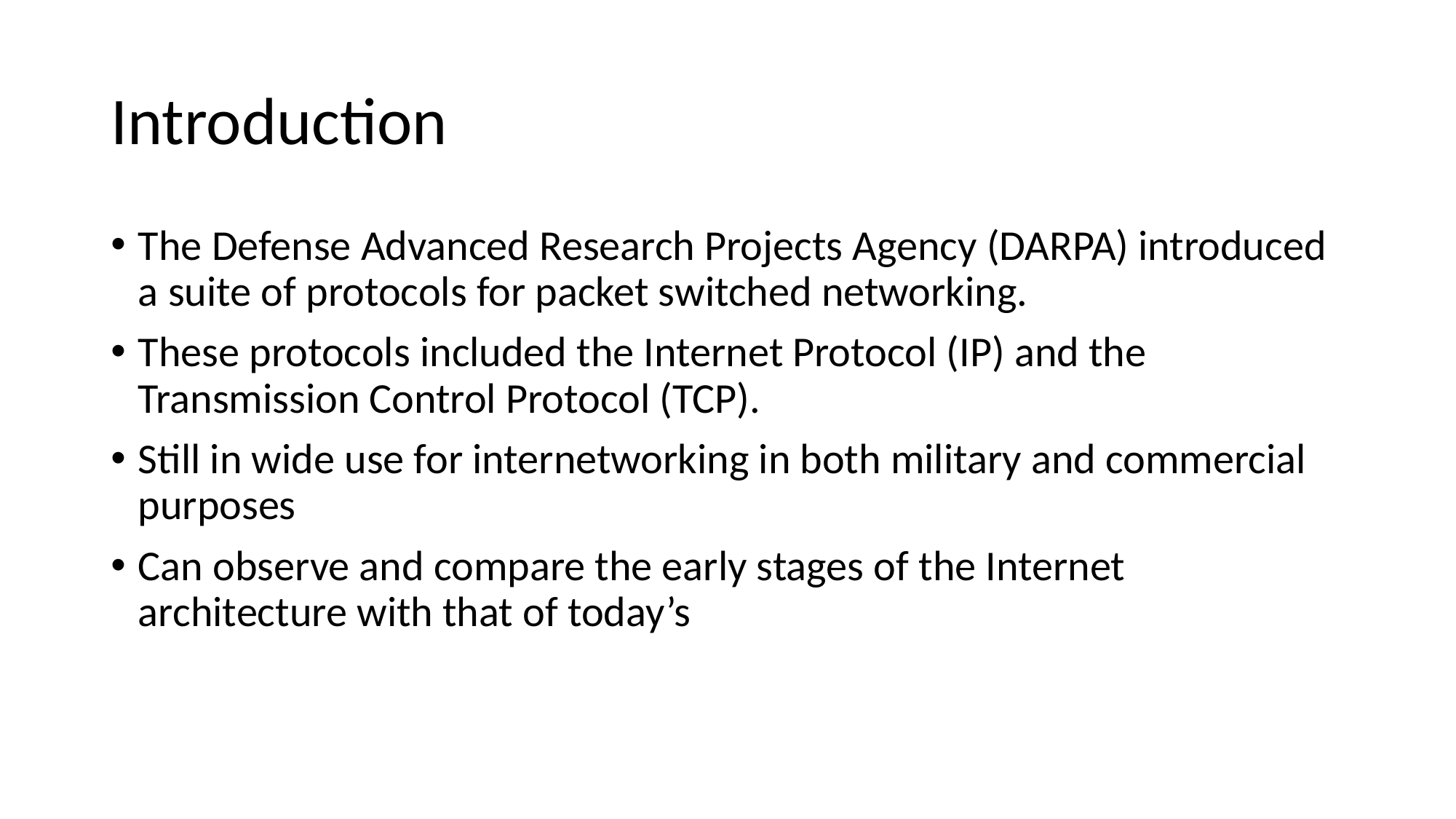

# Introduction
The Defense Advanced Research Projects Agency (DARPA) introduced a suite of protocols for packet switched networking.
These protocols included the Internet Protocol (IP) and the Transmission Control Protocol (TCP).
Still in wide use for internetworking in both military and commercial purposes
Can observe and compare the early stages of the Internet architecture with that of today’s